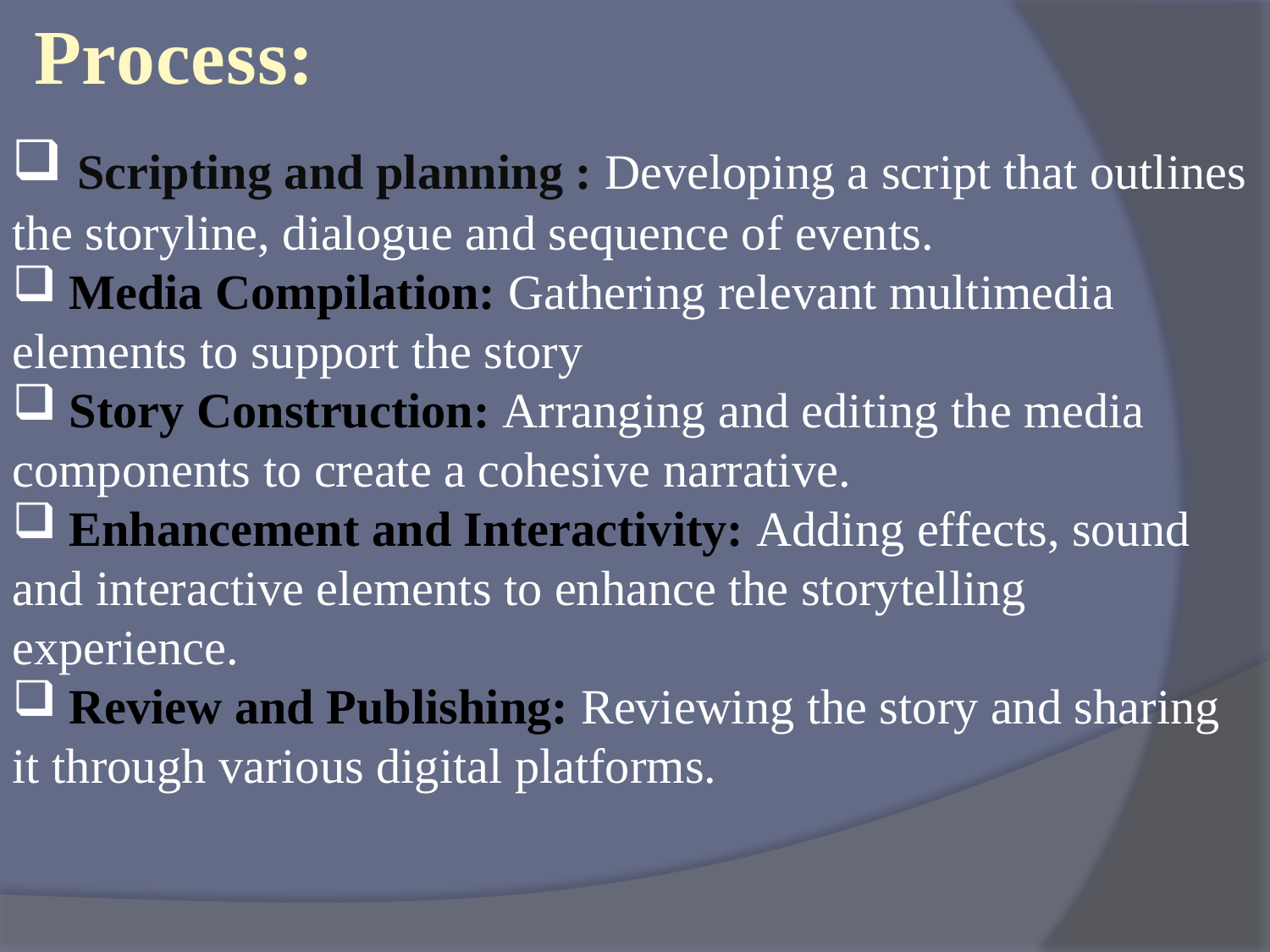

Process:
 Scripting and planning : Developing a script that outlines the storyline, dialogue and sequence of events.
 Media Compilation: Gathering relevant multimedia elements to support the story
 Story Construction: Arranging and editing the media components to create a cohesive narrative.
 Enhancement and Interactivity: Adding effects, sound and interactive elements to enhance the storytelling experience.
 Review and Publishing: Reviewing the story and sharing it through various digital platforms.